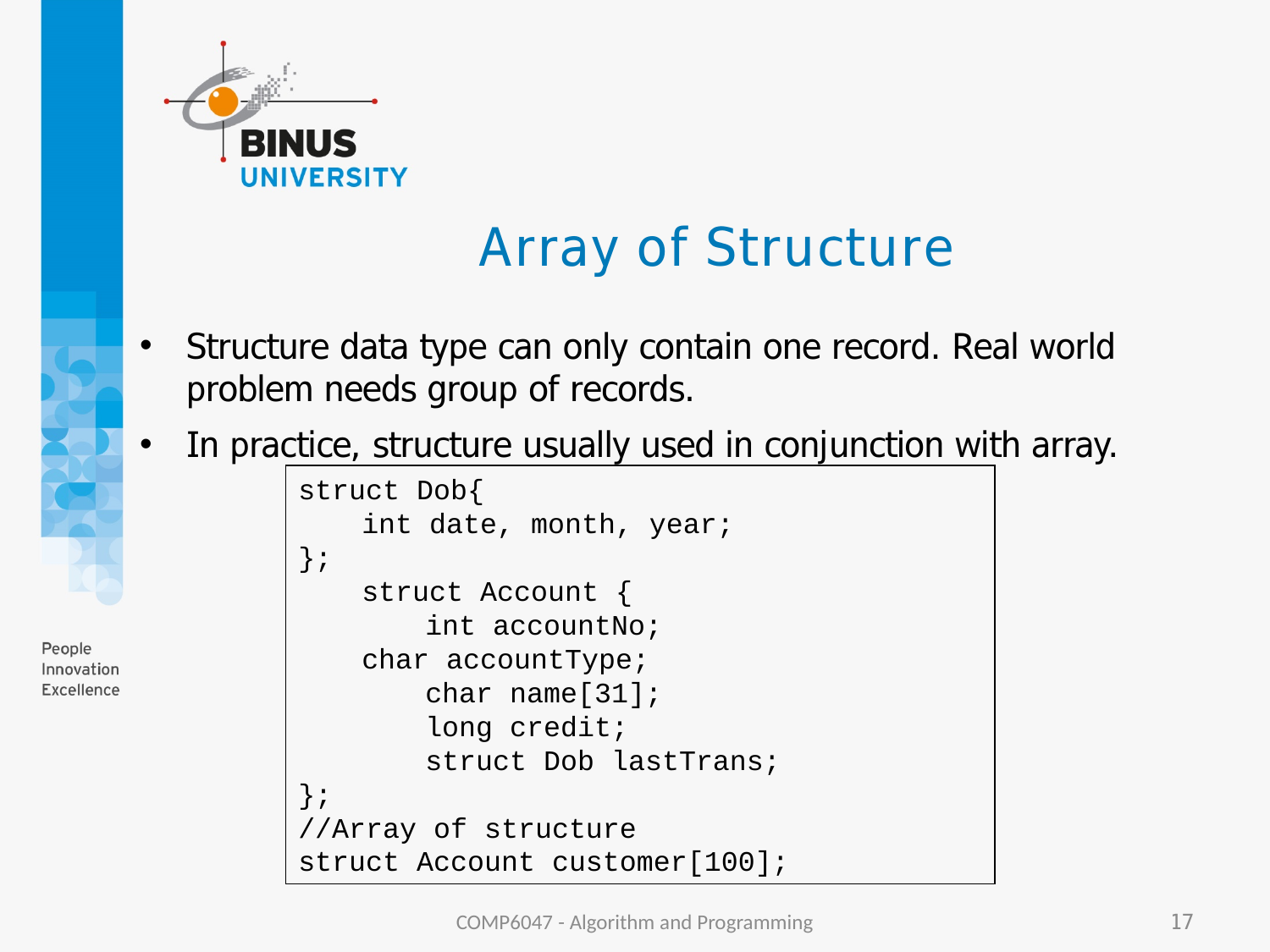

# Array of Structure
Structure data type can only contain one record. Real world problem needs group of records.
In practice, structure usually used in conjunction with array.

struct Dob{
 	int date, month, year;
};
	struct Account {
		int accountNo;
   	char accountType;
		char name[31];
		long credit;
		struct Dob lastTrans;
};
//Array of structure
struct Account customer[100];
COMP6047 - Algorithm and Programming
17